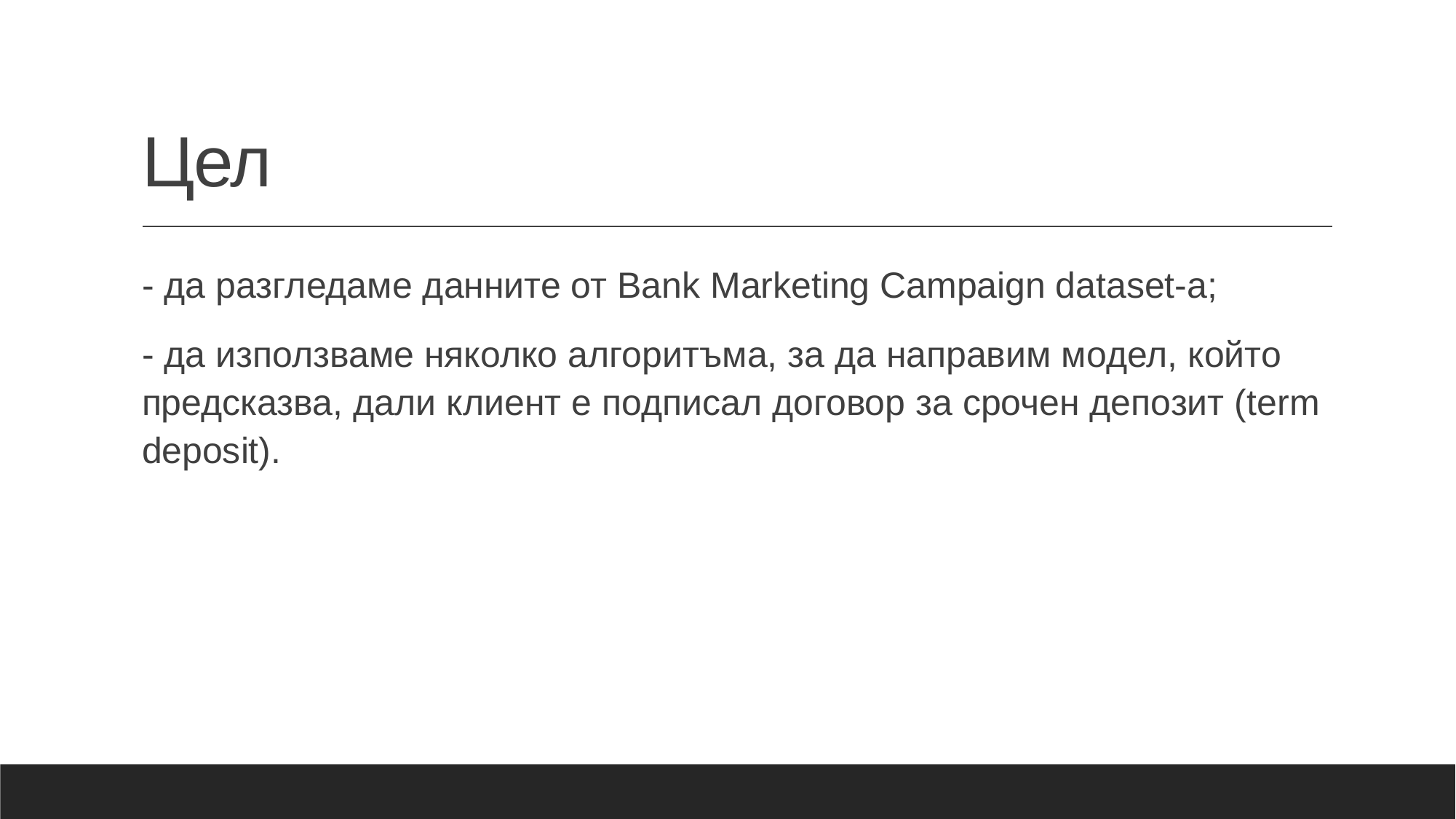

# Цел
- да разгледаме данните от Bank Marketing Campaign dataset-a;
- да използваме няколко алгоритъма, за да направим модел, който предсказва, дали клиент е подписал договор за срочен депозит (term deposit).